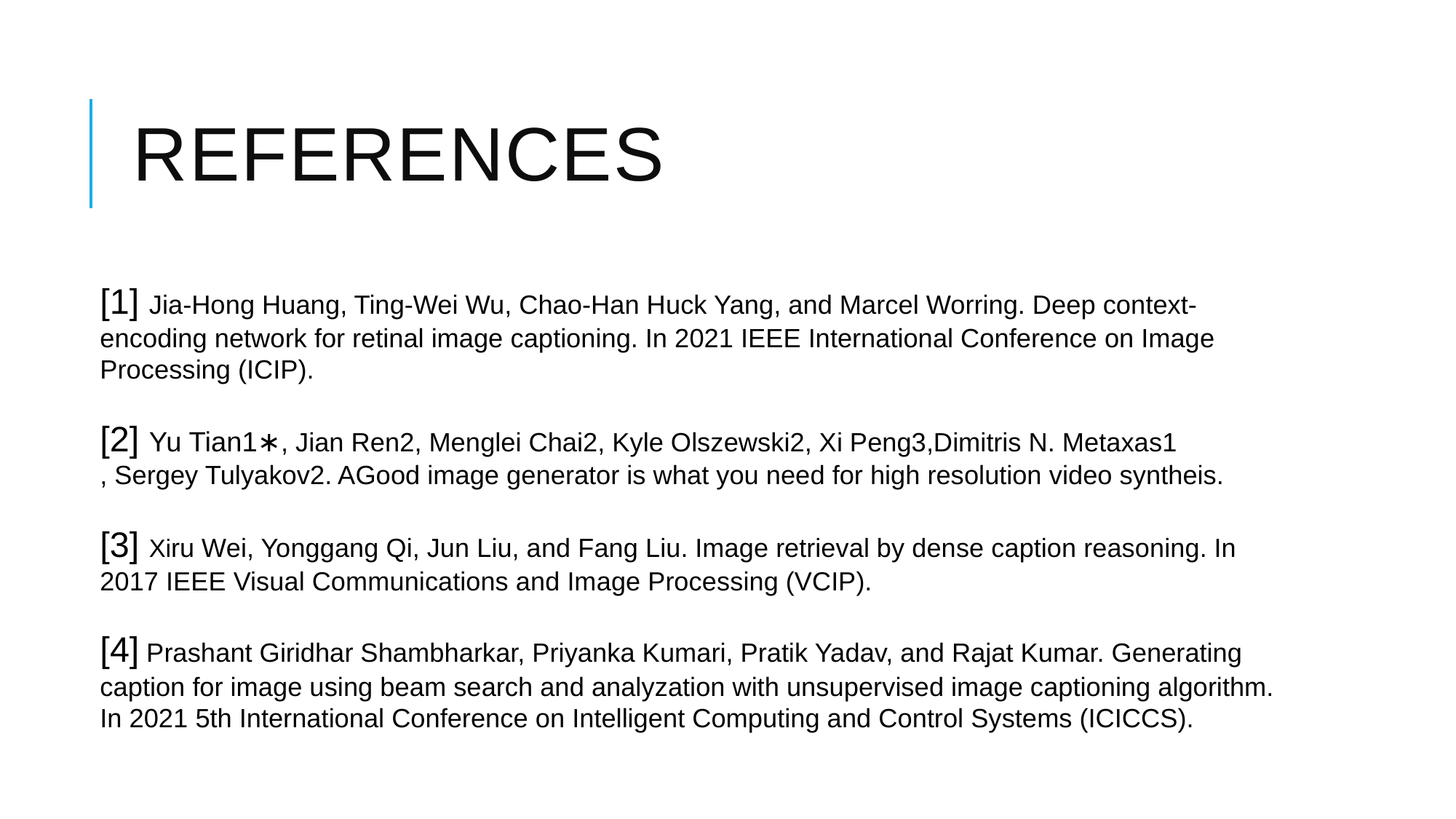

# References
[1] Jia-Hong Huang, Ting-Wei Wu, Chao-Han Huck Yang, and Marcel Worring. Deep context-encoding network for retinal image captioning. In 2021 IEEE International Conference on Image Processing (ICIP).

[2] Yu Tian1∗, Jian Ren2, Menglei Chai2, Kyle Olszewski2, Xi Peng3,Dimitris N. Metaxas1
, Sergey Tulyakov2. AGood image generator is what you need for high resolution video syntheis.

[3] Xiru Wei, Yonggang Qi, Jun Liu, and Fang Liu. Image retrieval by dense caption reasoning. In 2017 IEEE Visual Communications and Image Processing (VCIP).

[4] Prashant Giridhar Shambharkar, Priyanka Kumari, Pratik Yadav, and Rajat Kumar. Generating caption for image using beam search and analyzation with unsupervised image captioning algorithm. In 2021 5th International Conference on Intelligent Computing and Control Systems (ICICCS).